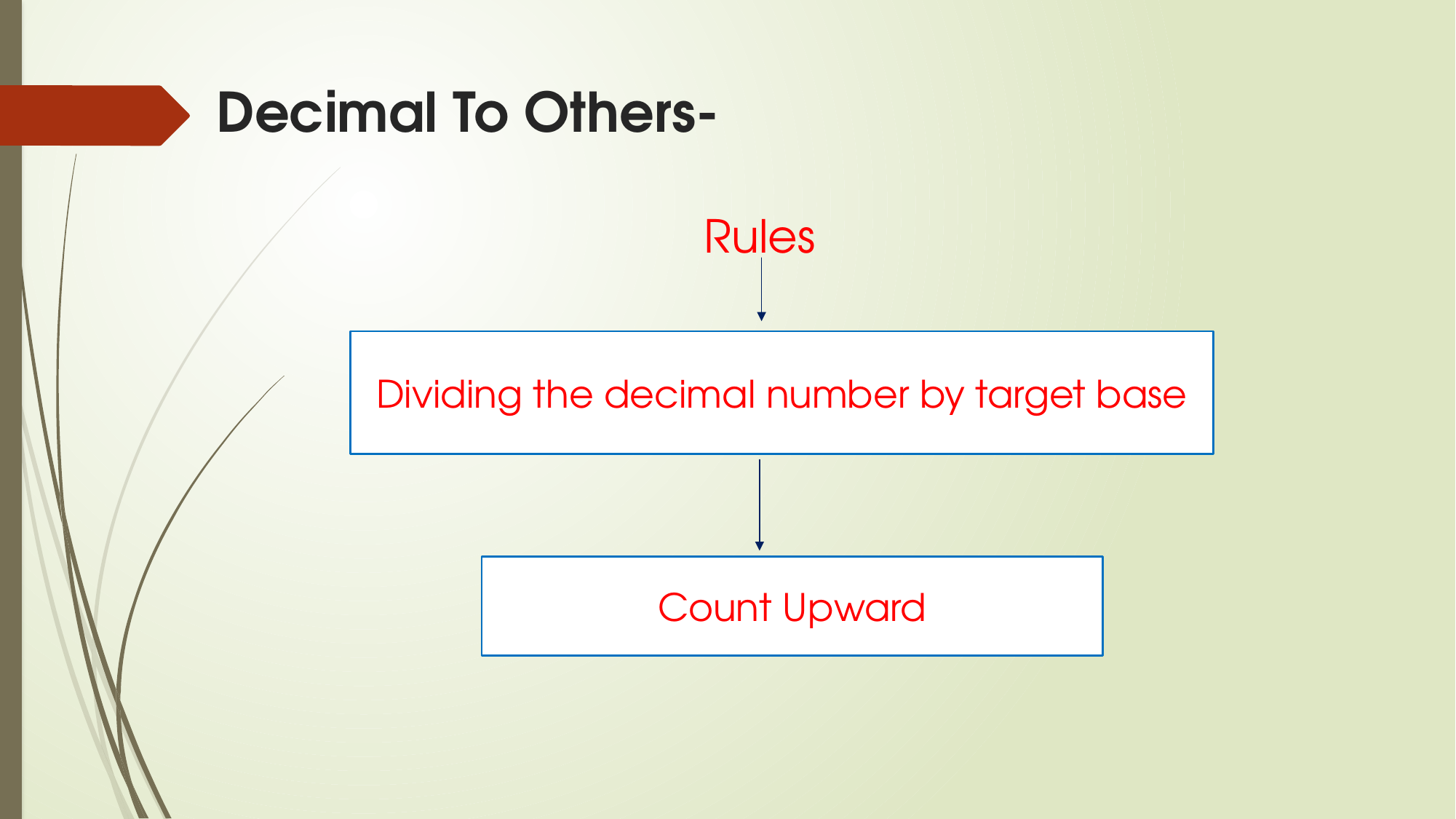

# Decimal To Others-

Rules
Dividing the decimal number by target base
Count Upward